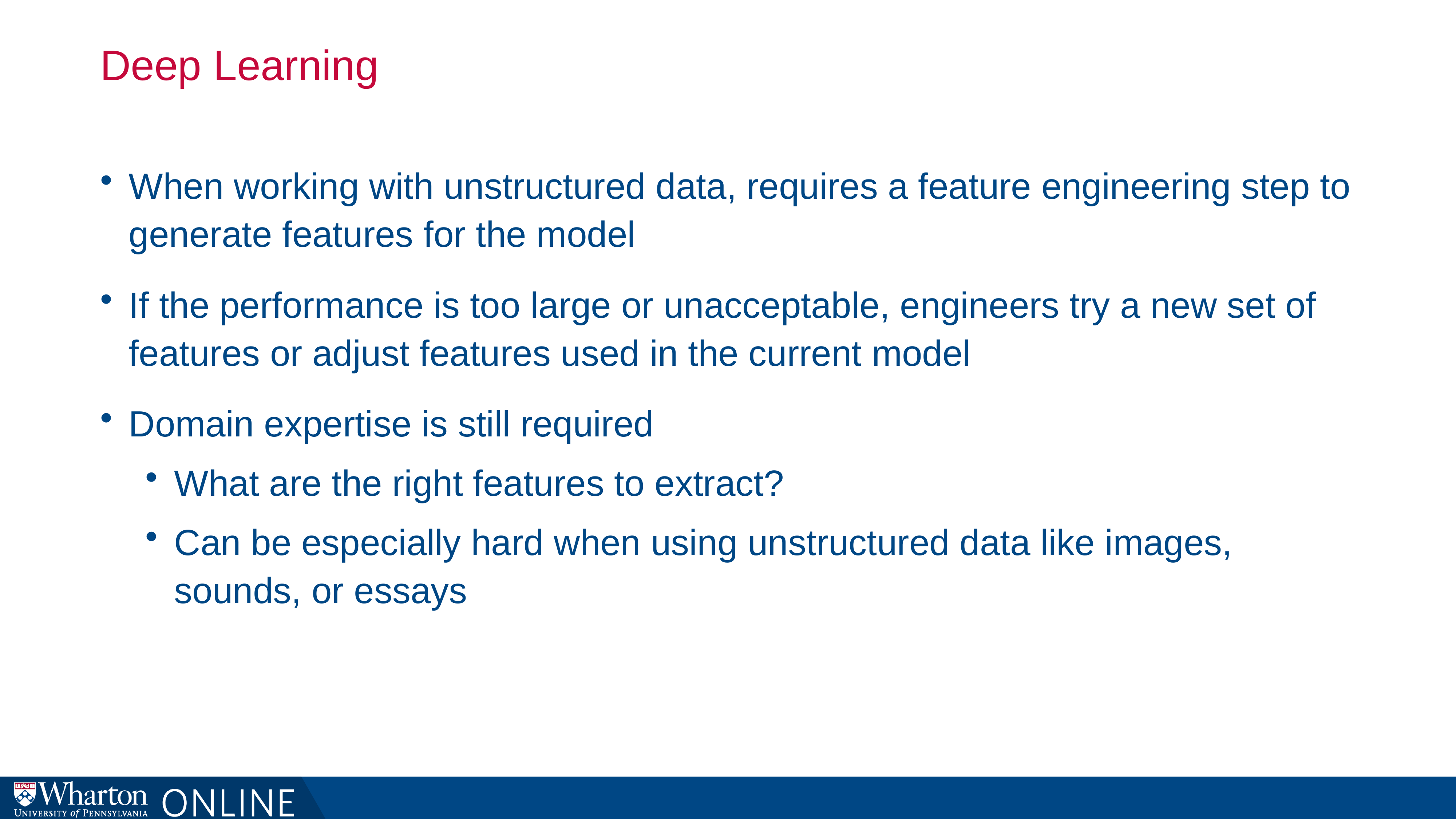

# Deep Learning
When working with unstructured data, requires a feature engineering step to generate features for the model
If the performance is too large or unacceptable, engineers try a new set of features or adjust features used in the current model
Domain expertise is still required
What are the right features to extract?
Can be especially hard when using unstructured data like images, sounds, or essays